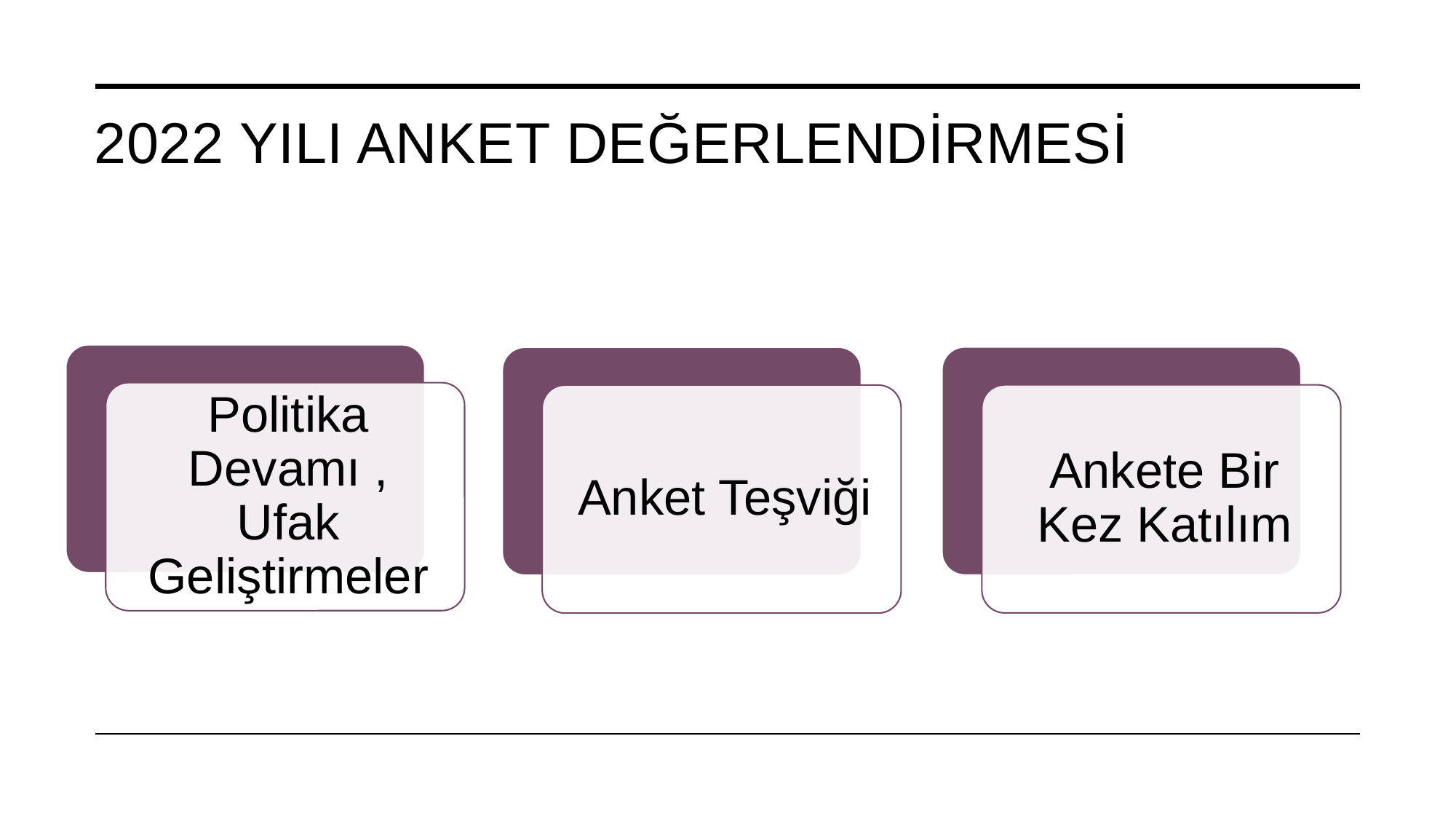

# 2022 YILI ANKET DEĞERLENDİRMESİ
Anket Teşviği
Ankete Bir Kez Katılım
Politika Devamı , Ufak Geliştirmeler